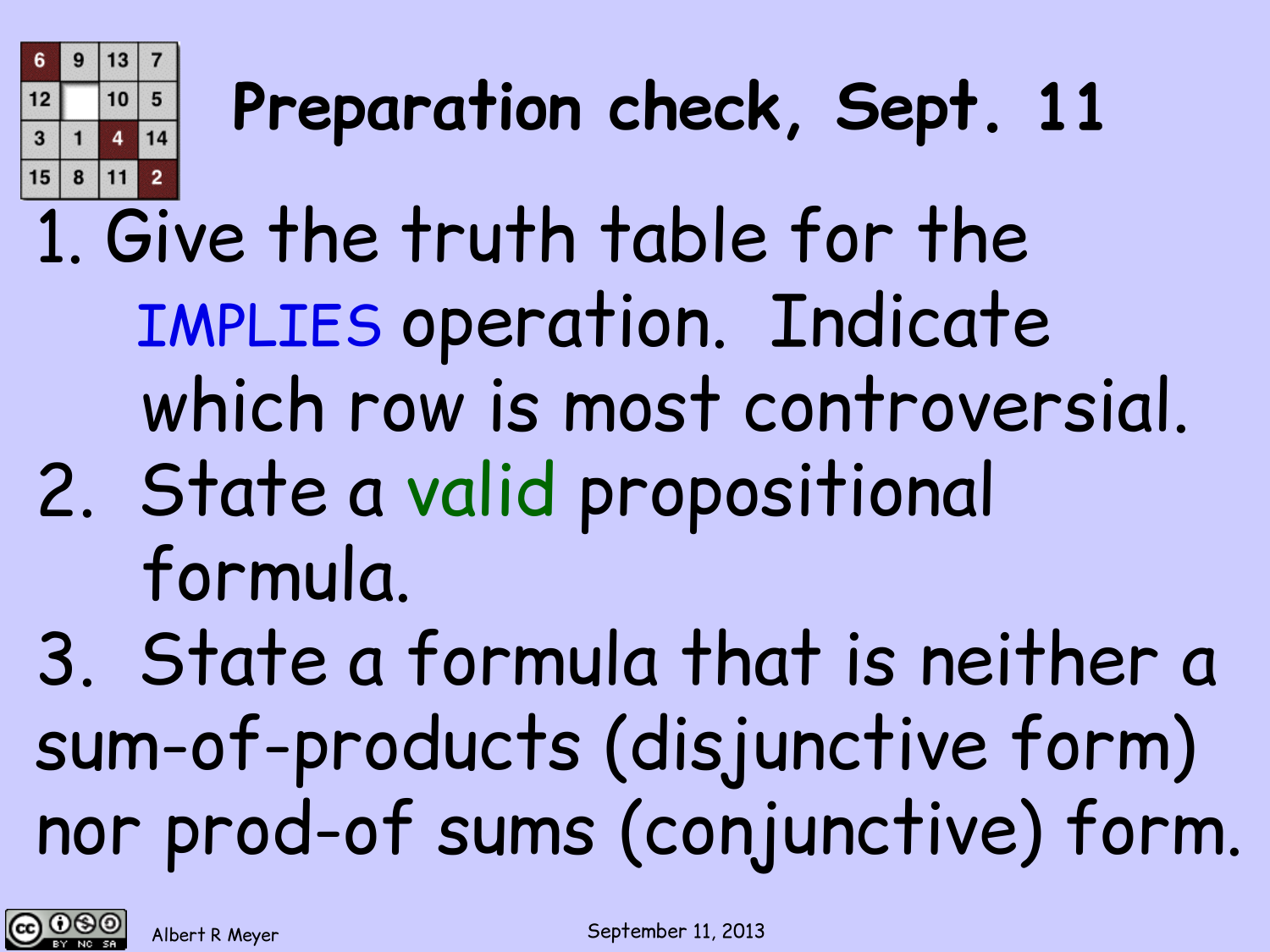

# Preparation check, Sept. 11
1. Give the truth table for the
      IMPLIES operation.  Indicate
     which row is most controversial.
2.  State a valid propositional
     formula.
3.  State a formula that is neither a
sum-of-products (disjunctive form)
nor prod-of sums (conjunctive) form.